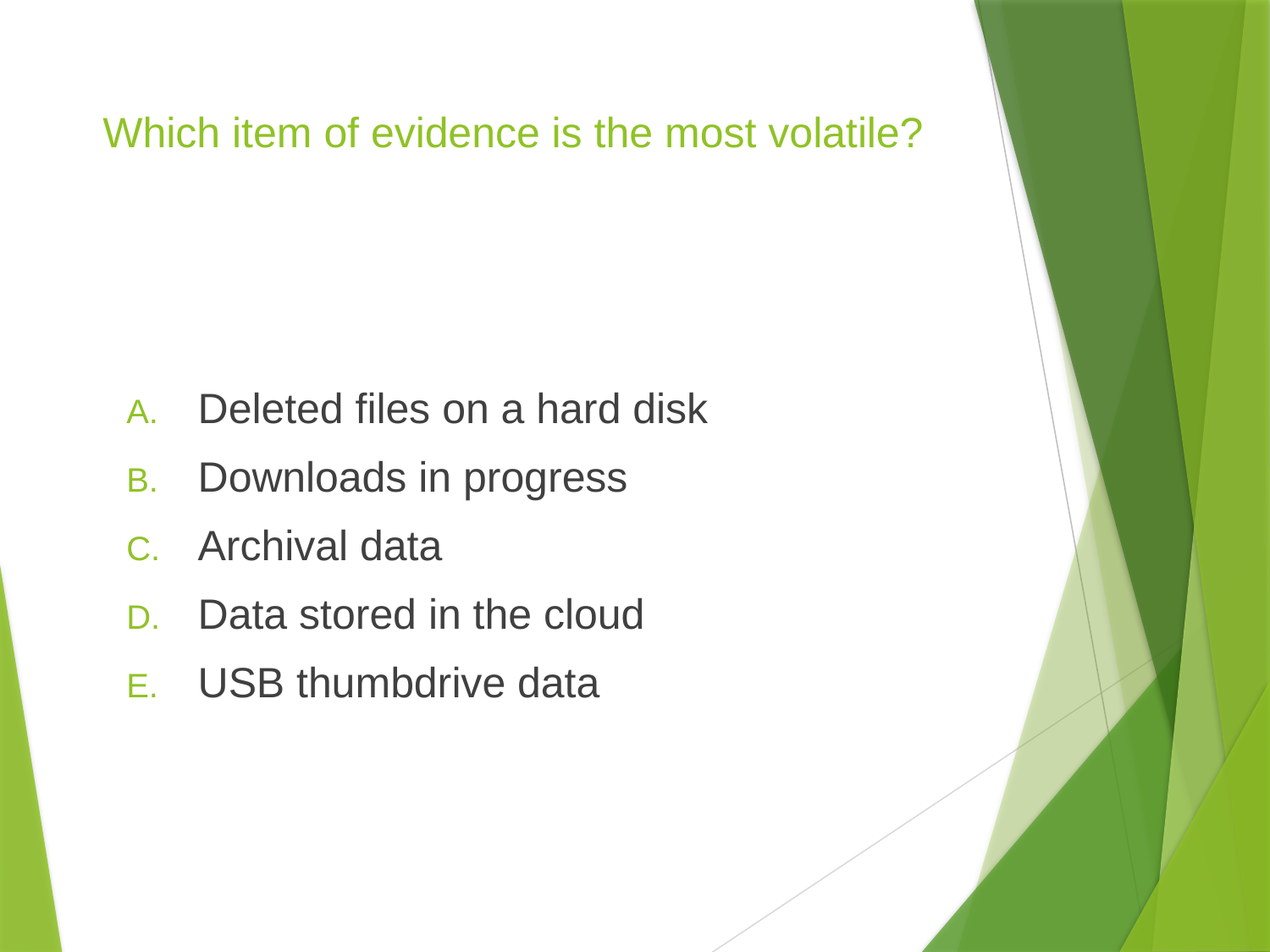

# Which item of evidence is the most volatile?
Deleted files on a hard disk
Downloads in progress
Archival data
Data stored in the cloud
USB thumbdrive data